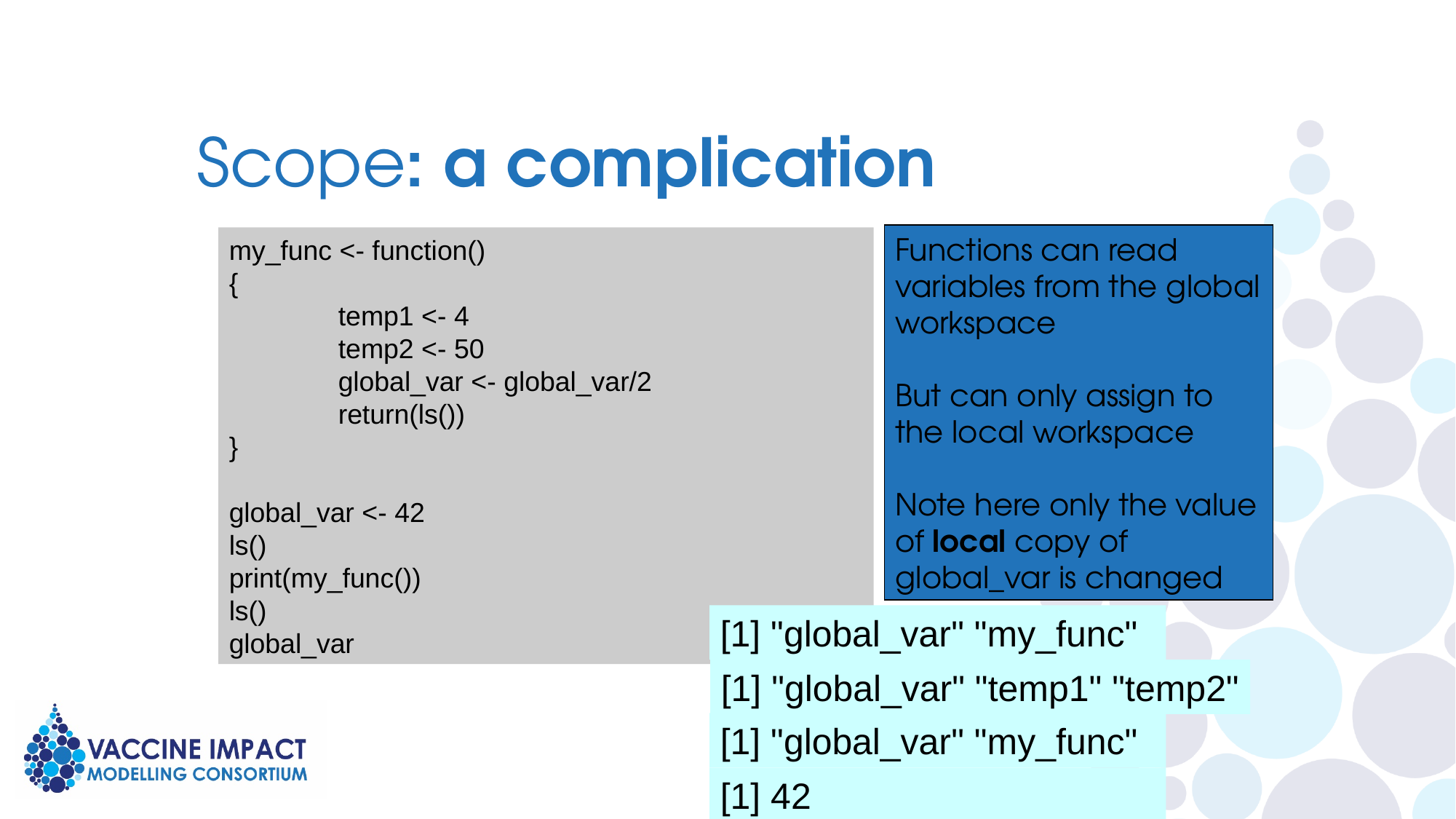

Scope: a complication

Functions can read variables from the global workspace

But can only assign to the local workspace

Note here only the value of local copy of global_var is changed
my_func <- function()
{
	temp1 <- 4
	temp2 <- 50
	global_var <- global_var/2
	return(ls())
}

global_var <- 42
ls()
print(my_func())
ls()
global_var
[1] "global_var" "my_func"
[1] "global_var" "temp1" "temp2"
[1] "global_var" "my_func"
[1] 42